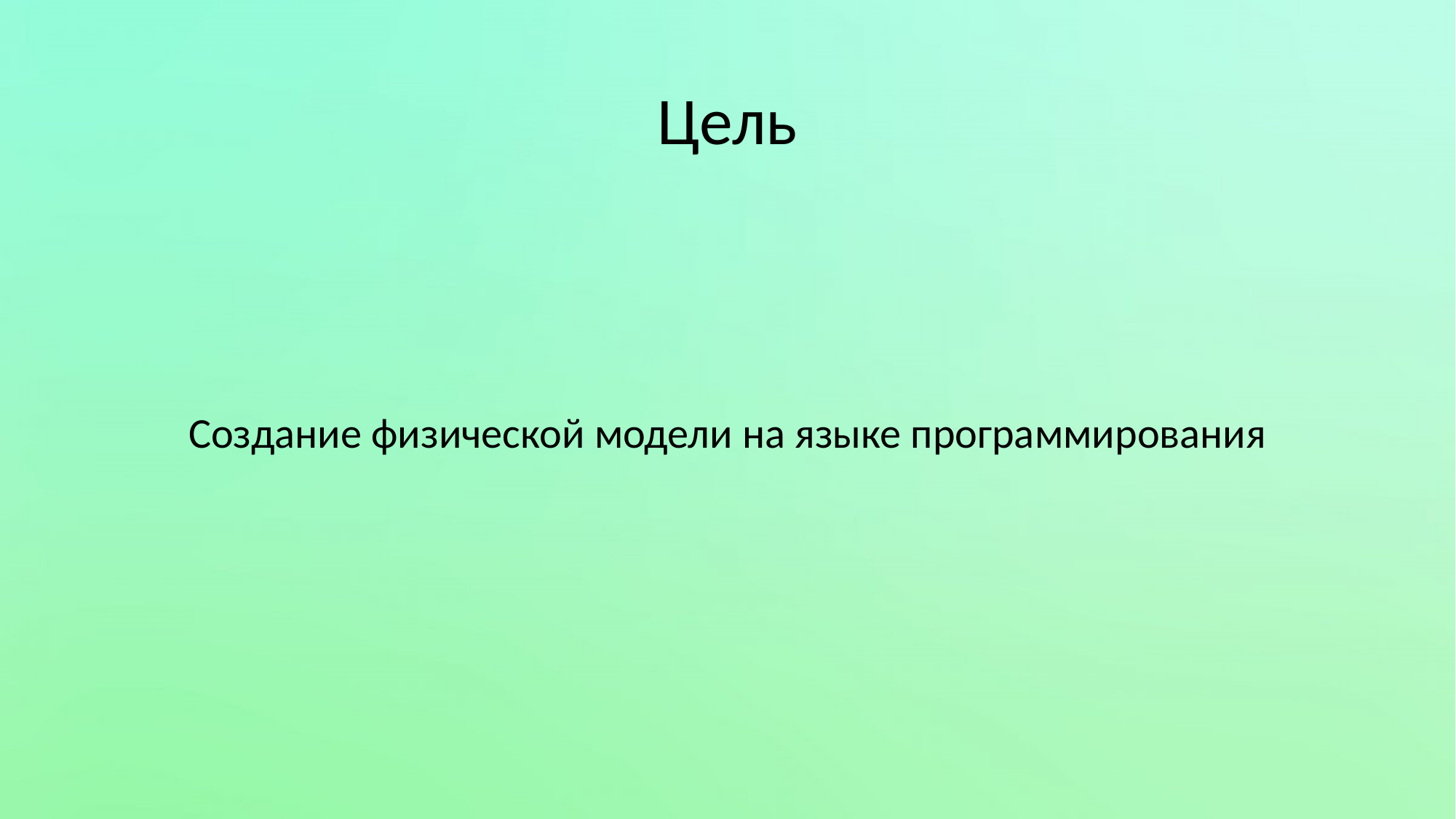

# Цель

Создание физической модели на языке программирования